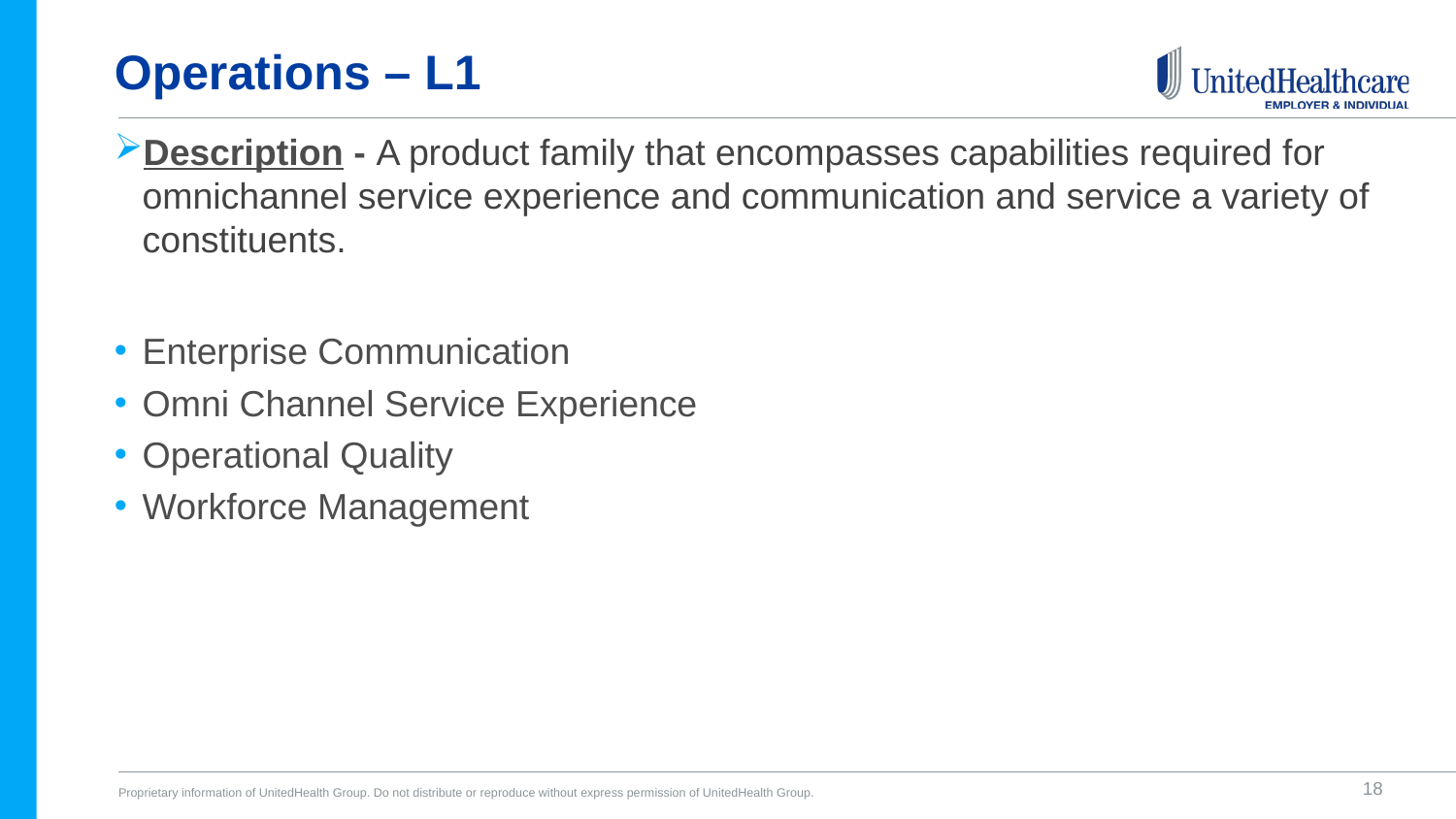

# Operations – L1
Description - A product family that encompasses capabilities required for omnichannel service experience and communication and service a variety of constituents.
Enterprise Communication
Omni Channel Service Experience
Operational Quality
Workforce Management

18